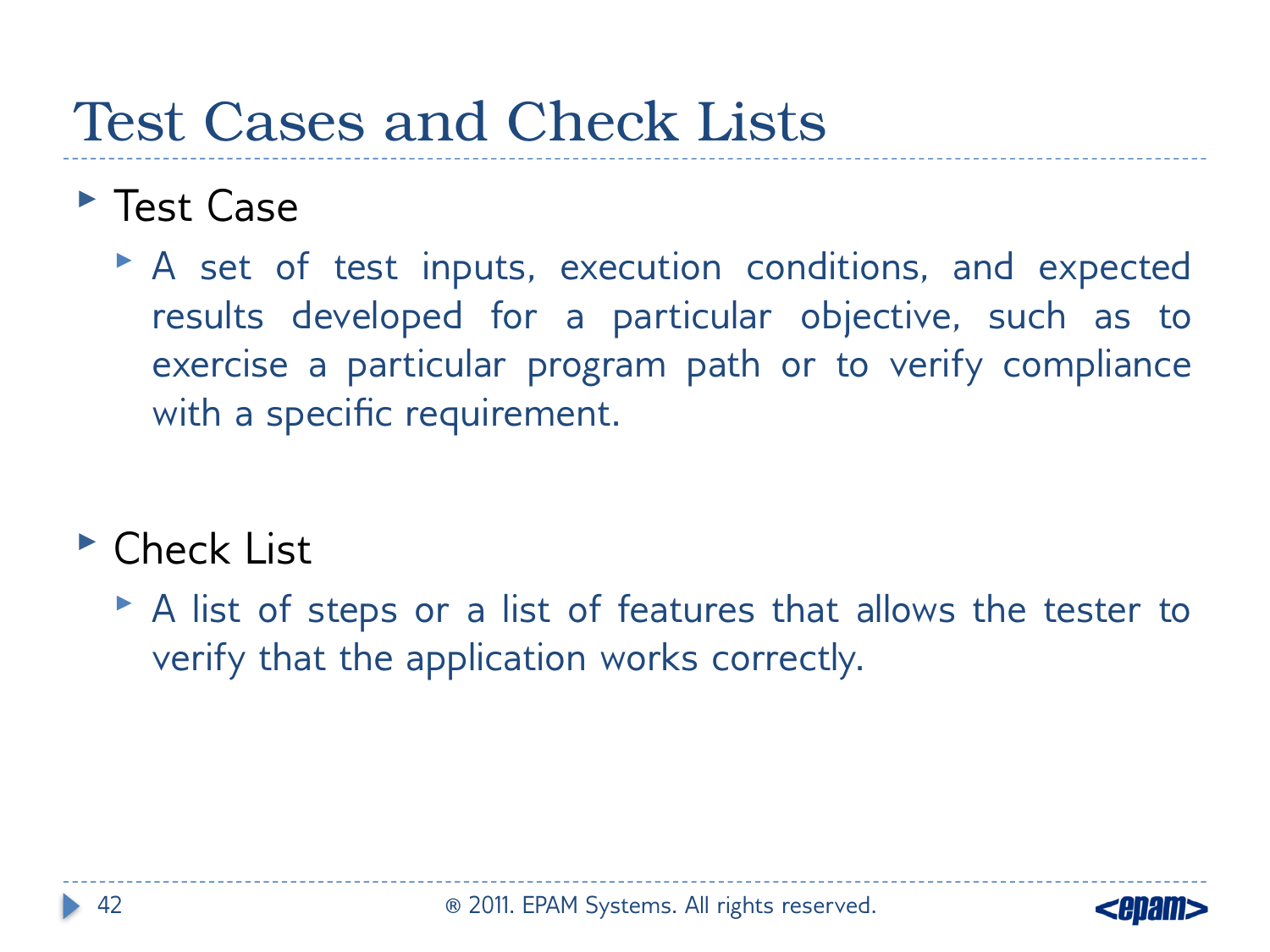

# Test Cases and Check Lists
Test Case
A set of test inputs, execution conditions, and expected results developed for a particular objective, such as to exercise a particular program path or to verify compliance with a specific requirement.

Check List
A list of steps or a list of features that allows the tester to verify that the application works correctly.

42
® 2011. EPAM Systems. All rights reserved.